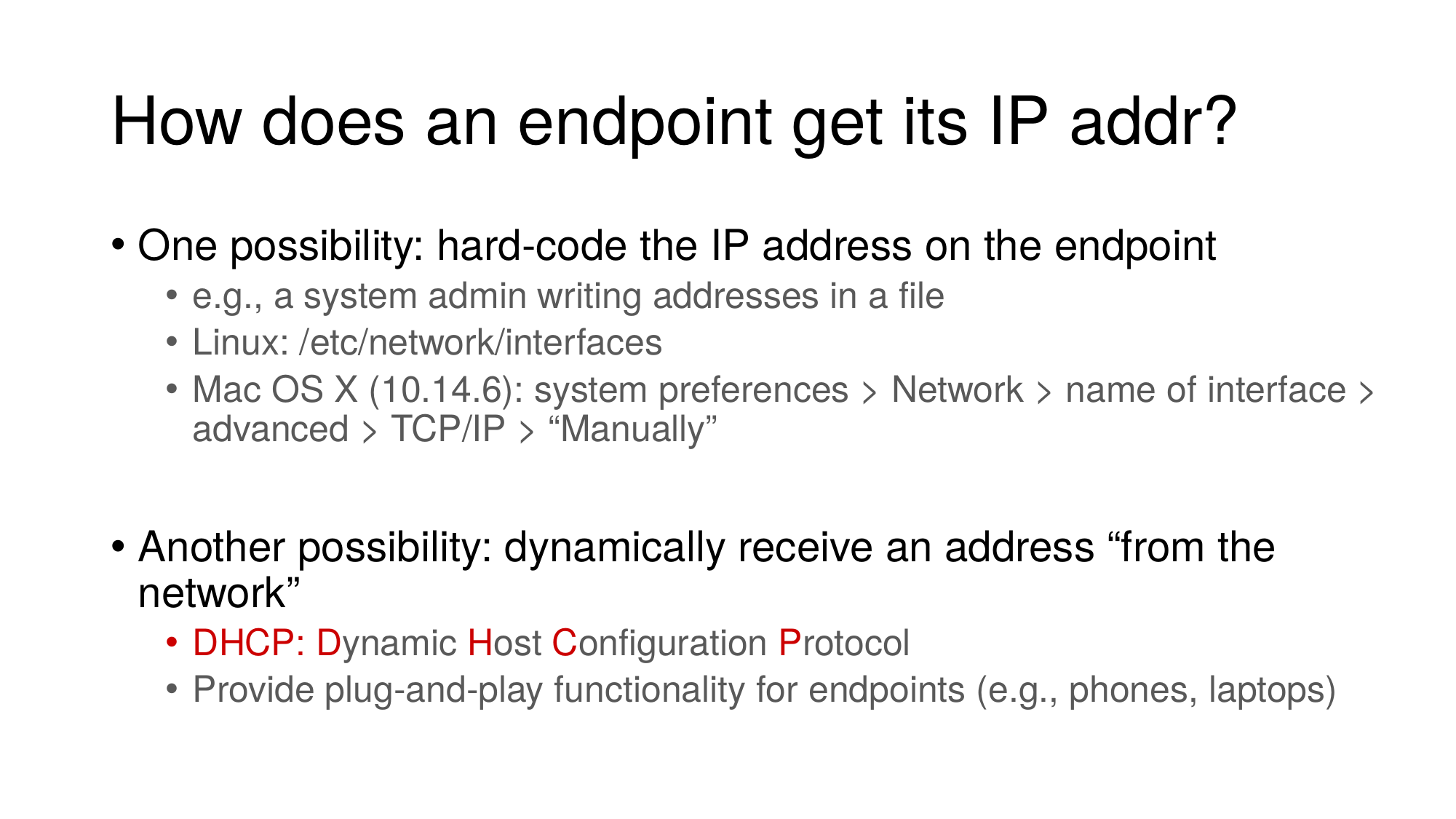

# How does an endpoint get its IP addr?
One possibility: hard-code the IP address on the endpoint
e.g., a system admin writing addresses in a file
Linux: /etc/network/interfaces
Mac OS X (10.14.6): system preferences > Network > name of interface > advanced > TCP/IP > “Manually”

Another possibility: dynamically receive an address “from the network”
DHCP: Dynamic Host Configuration Protocol
Provide plug-and-play functionality for endpoints (e.g., phones, laptops)